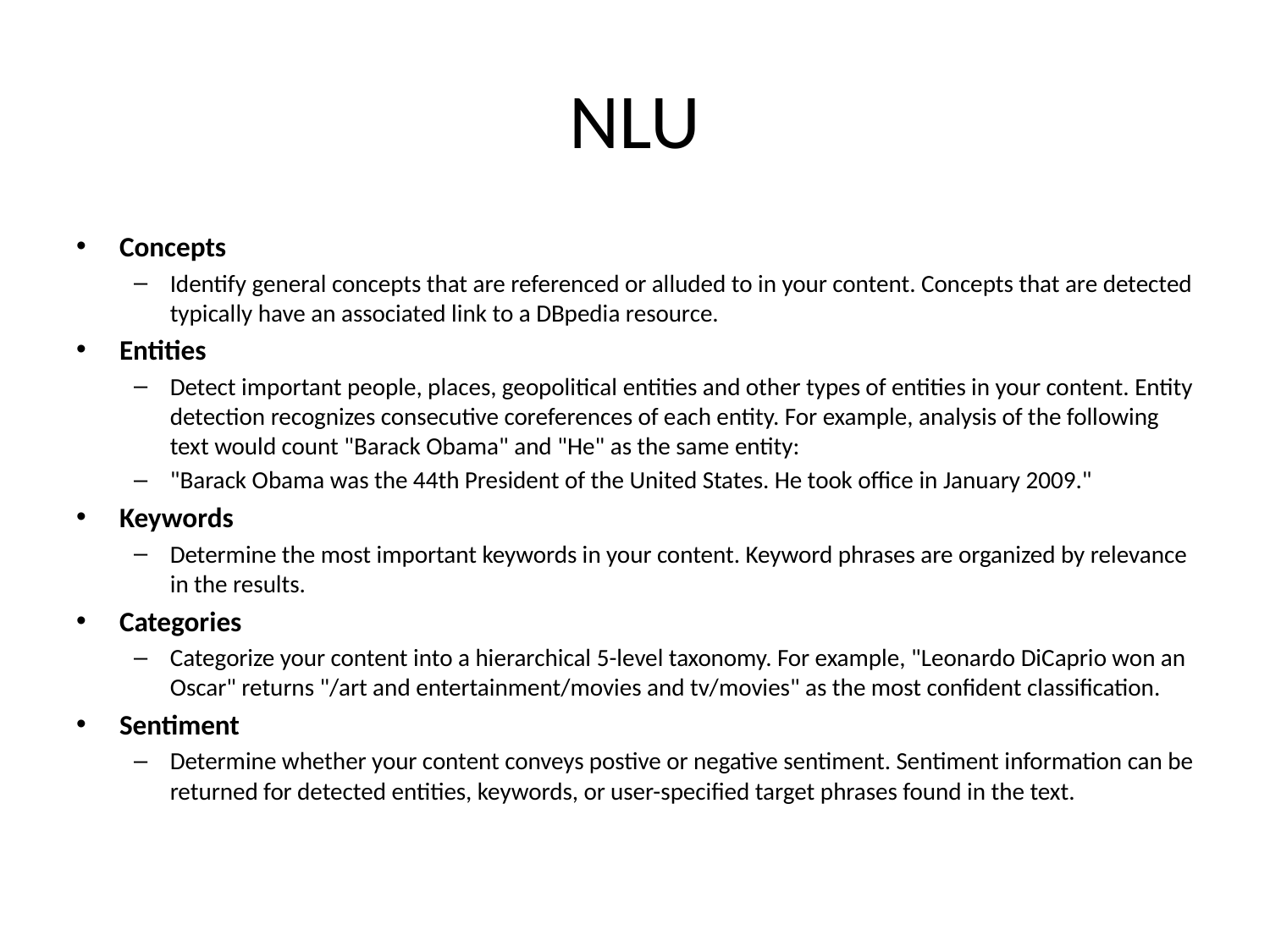

# NLU
Concepts
Identify general concepts that are referenced or alluded to in your content. Concepts that are detected typically have an associated link to a DBpedia resource.
Entities
Detect important people, places, geopolitical entities and other types of entities in your content. Entity detection recognizes consecutive coreferences of each entity. For example, analysis of the following text would count "Barack Obama" and "He" as the same entity:
"Barack Obama was the 44th President of the United States. He took office in January 2009."
Keywords
Determine the most important keywords in your content. Keyword phrases are organized by relevance in the results.
Categories
Categorize your content into a hierarchical 5-level taxonomy. For example, "Leonardo DiCaprio won an Oscar" returns "/art and entertainment/movies and tv/movies" as the most confident classification.
Sentiment
Determine whether your content conveys postive or negative sentiment. Sentiment information can be returned for detected entities, keywords, or user-specified target phrases found in the text.